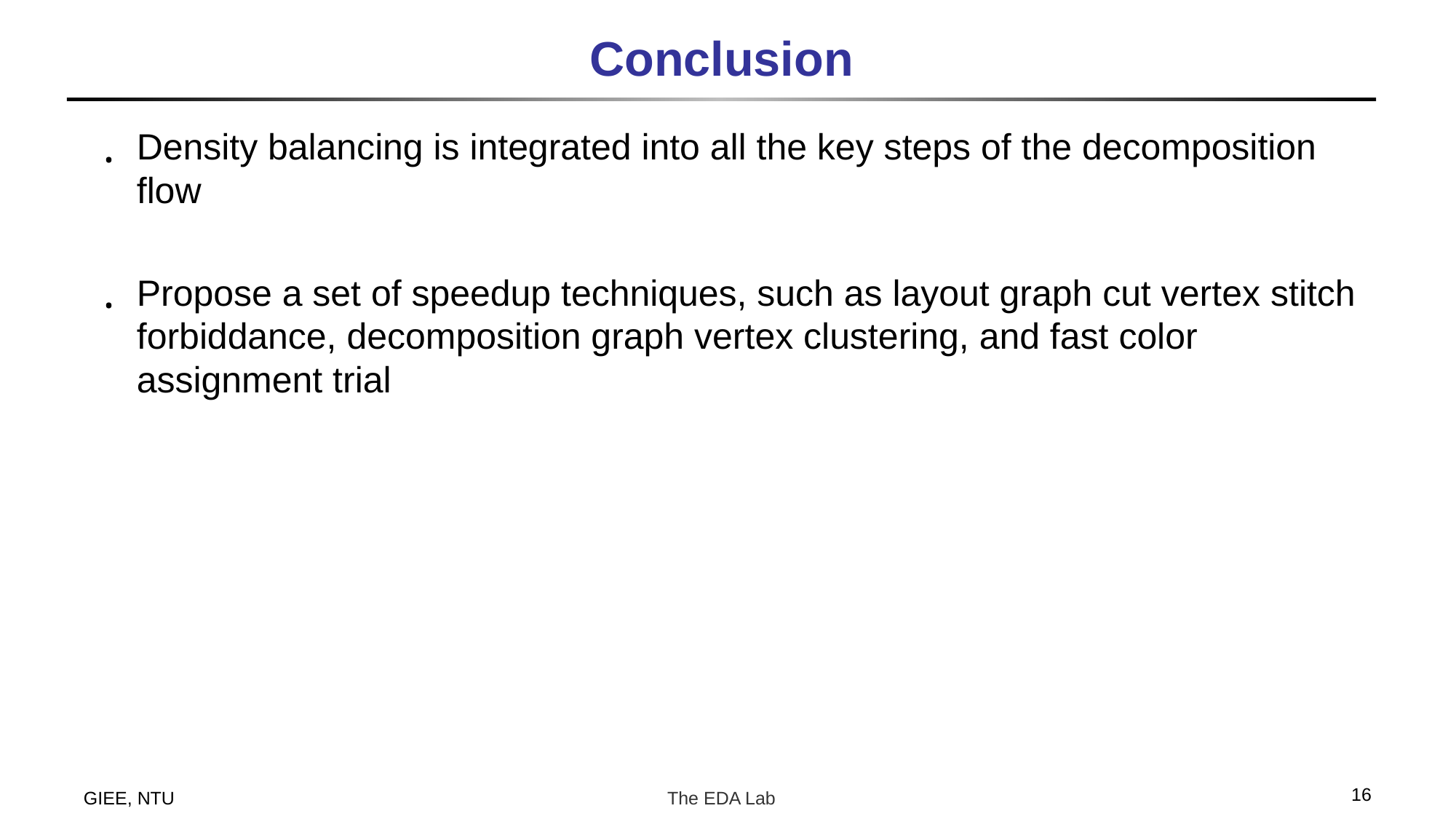

# Conclusion
Density balancing is integrated into all the key steps of the decomposition flow

Propose a set of speedup techniques, such as layout graph cut vertex stitch forbiddance, decomposition graph vertex clustering, and fast color assignment trial

16
GIEE, NTU